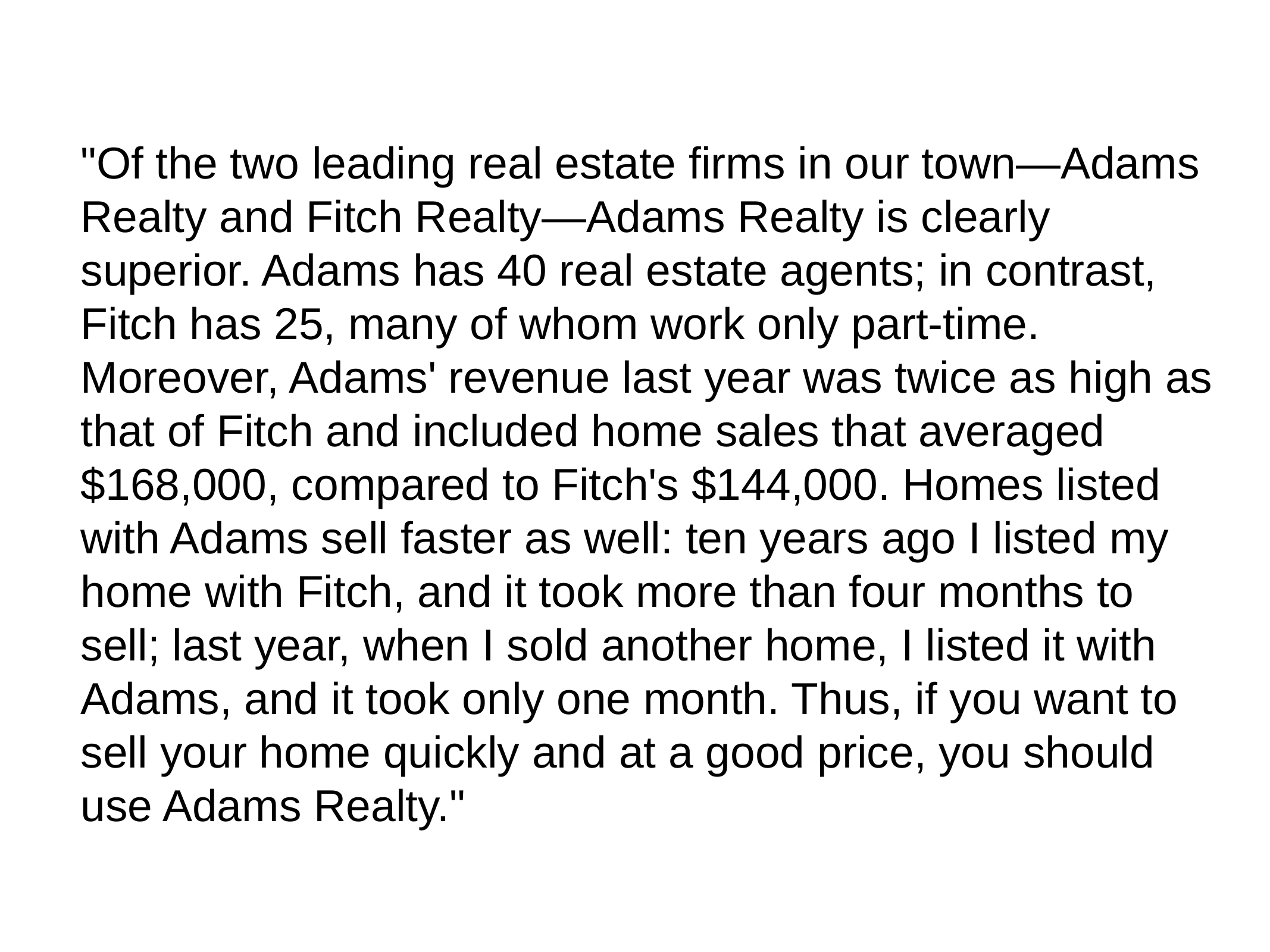

"Of the two leading real estate firms in our town—Adams Realty and Fitch Realty—Adams Realty is clearly superior. Adams has 40 real estate agents; in contrast, Fitch has 25, many of whom work only part-time. Moreover, Adams' revenue last year was twice as high as that of Fitch and included home sales that averaged $168,000, compared to Fitch's $144,000. Homes listed with Adams sell faster as well: ten years ago I listed my home with Fitch, and it took more than four months to sell; last year, when I sold another home, I listed it with Adams, and it took only one month. Thus, if you want to sell your home quickly and at a good price, you should use Adams Realty."